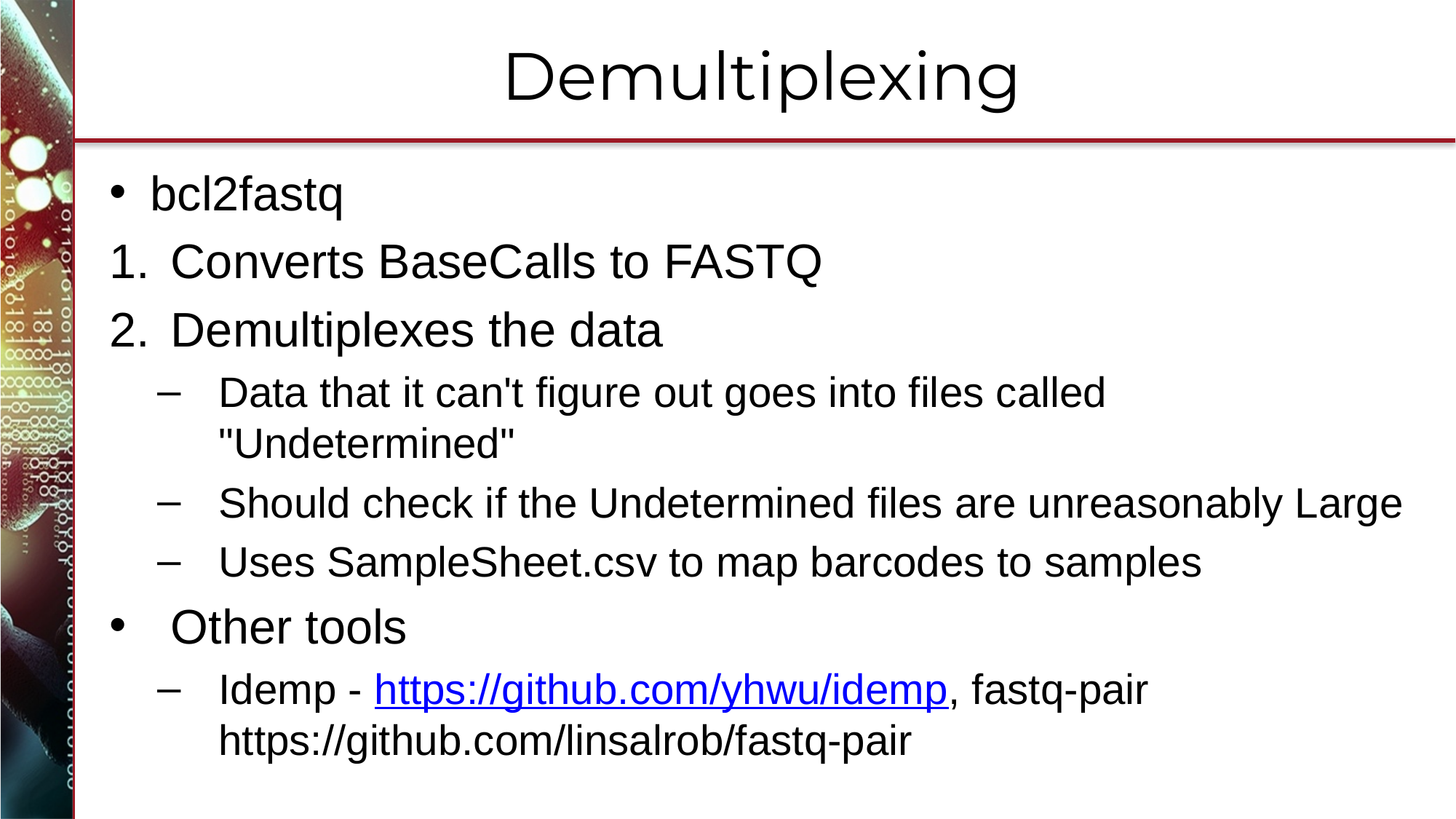

# Demultiplexing
bcl2fastq
Converts BaseCalls to FASTQ
Demultiplexes the data
Data that it can't figure out goes into files called "Undetermined"
Should check if the Undetermined files are unreasonably Large
Uses SampleSheet.csv to map barcodes to samples
Other tools
Idemp - https://github.com/yhwu/idemp, fastq-pair https://github.com/linsalrob/fastq-pair